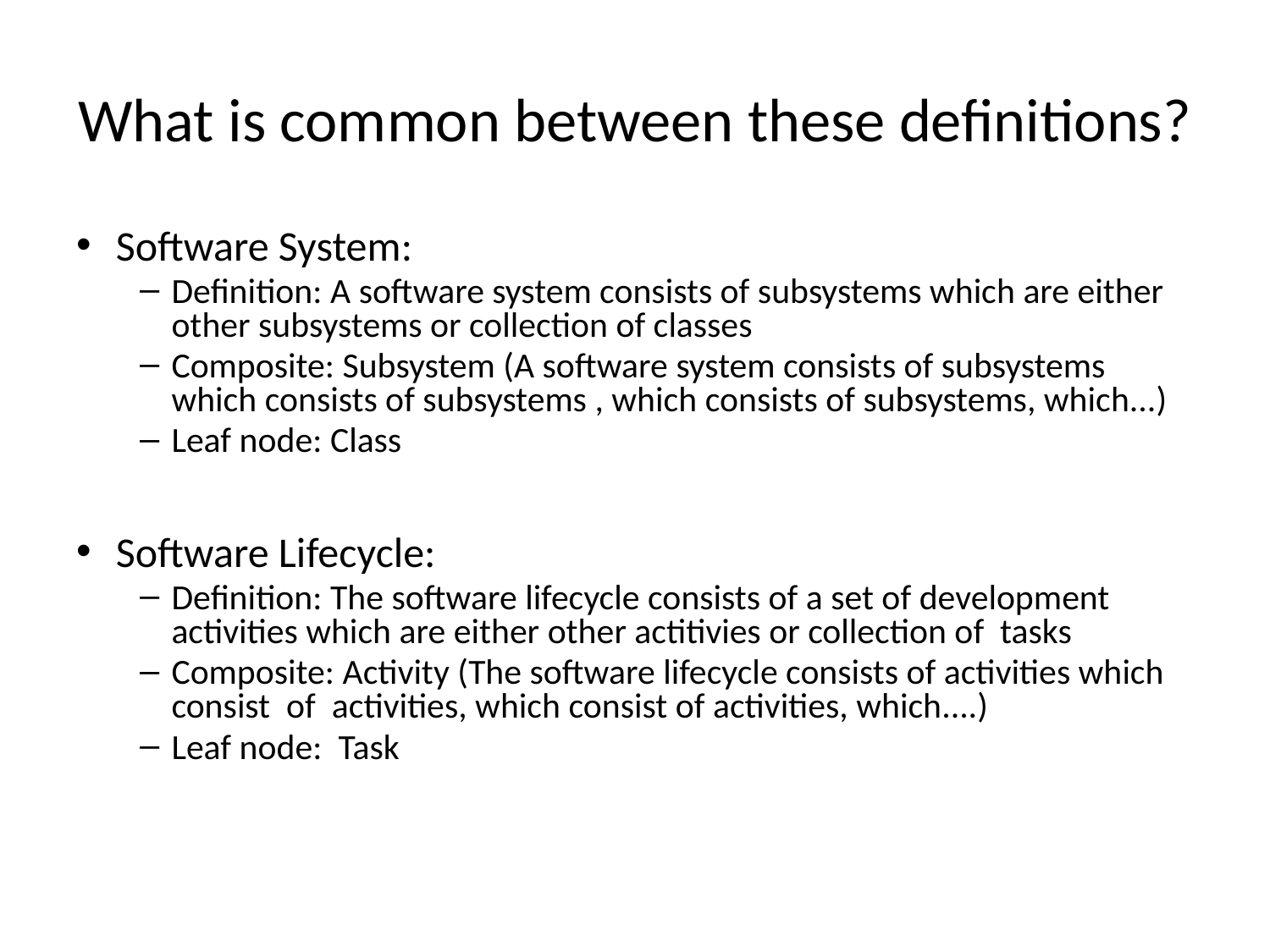

# What is common between these definitions?
Software System:
Definition: A software system consists of subsystems which are either other subsystems or collection of classes
Composite: Subsystem (A software system consists of subsystems which consists of subsystems , which consists of subsystems, which...)
Leaf node: Class

Software Lifecycle:
Definition: The software lifecycle consists of a set of development activities which are either other actitivies or collection of  tasks
Composite: Activity (The software lifecycle consists of activities which consist  of  activities, which consist of activities, which....)
Leaf node:  Task